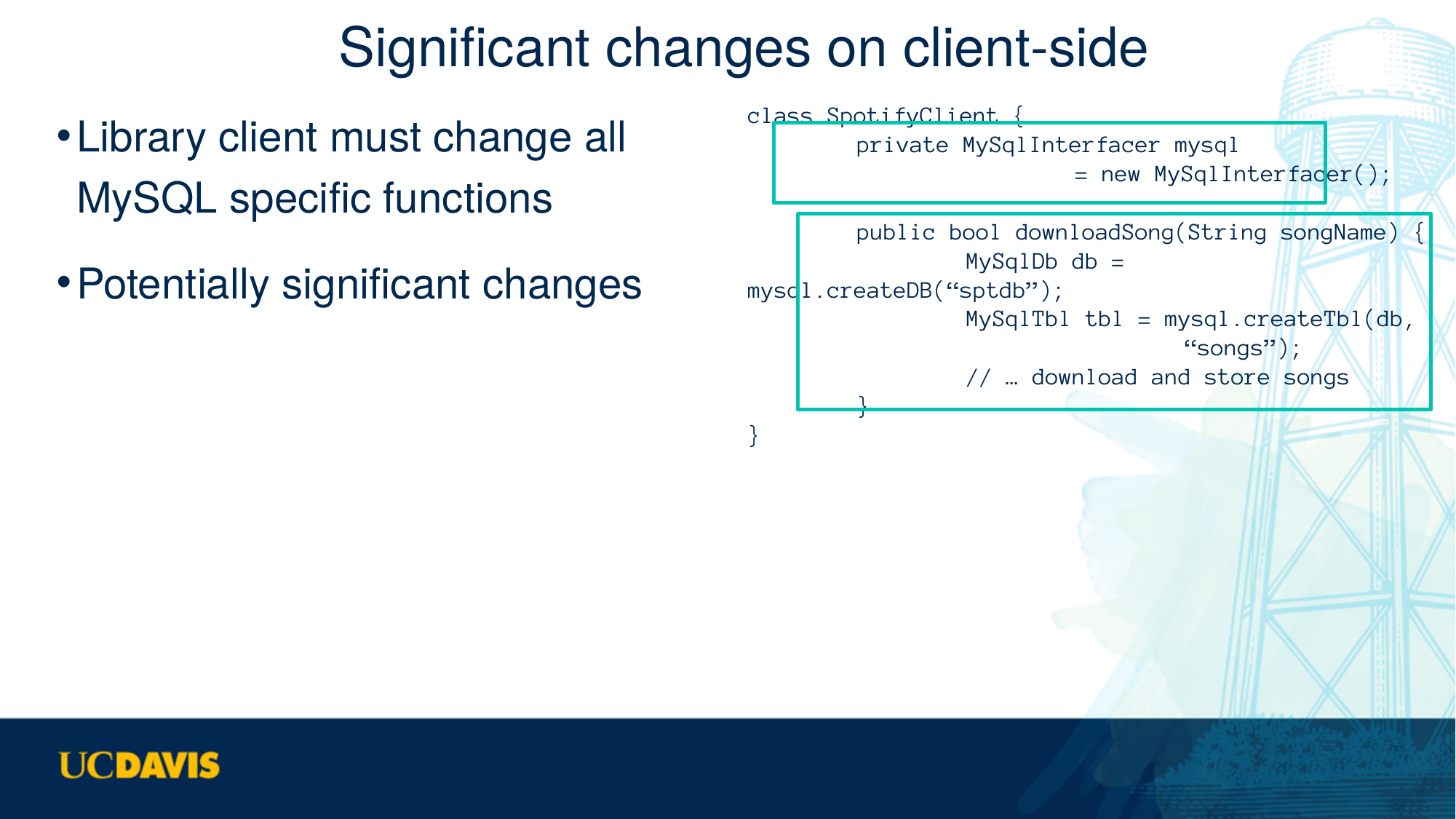

# Significant changes on client-side
Library client must change all MySQL specific functions
Potentially significant changes
class SpotifyClient {
	private MySqlInterfacer mysql
			= new MySqlInterfacer();
	public bool downloadSong(String songName) {
		MySqlDb db = mysql.createDB(“sptdb”);
   		MySqlTbl tbl = mysql.createTbl(db,
				“songs”);
		// … download and store songs
	}
}